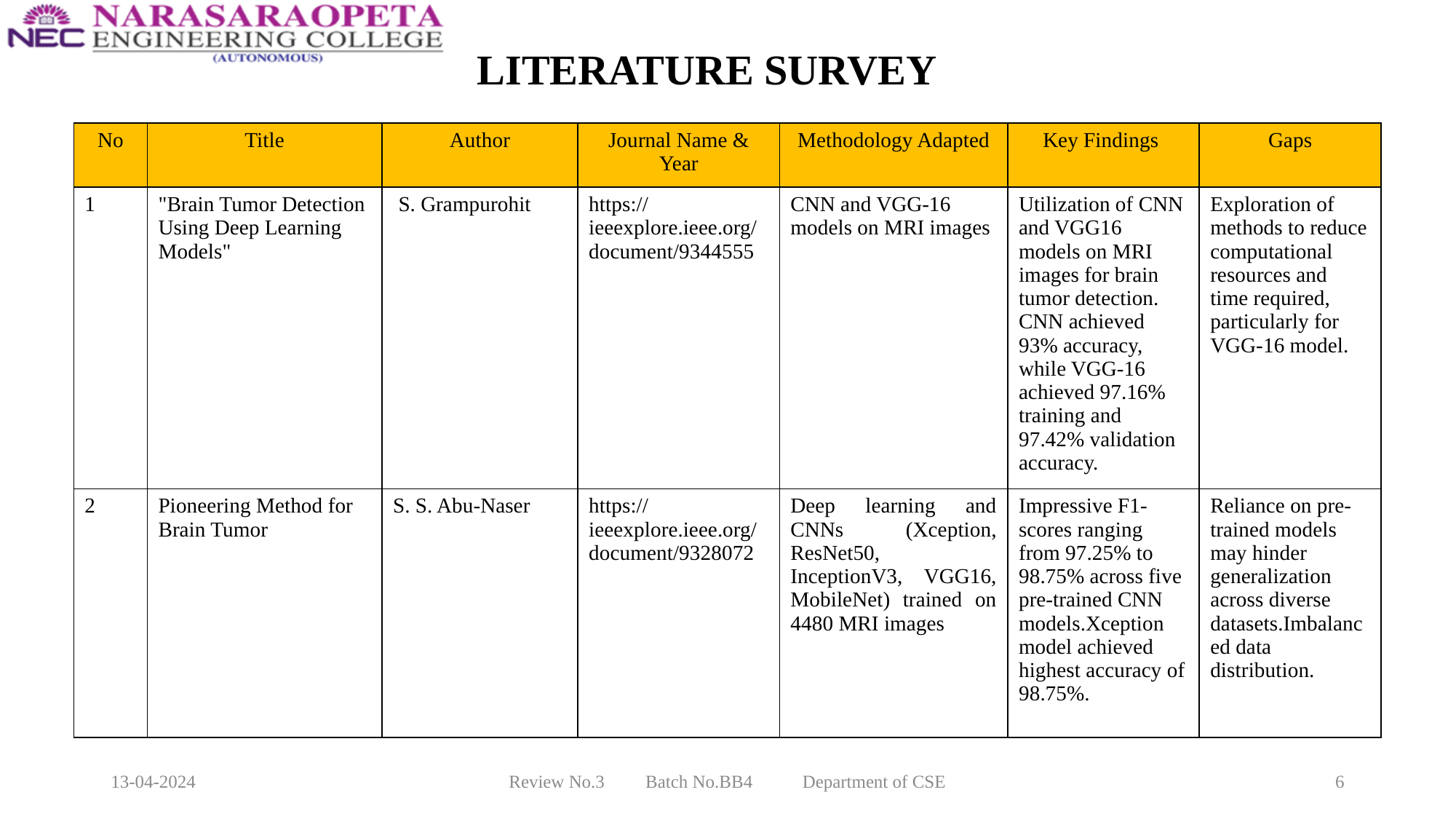

# LITERATURE SURVEY
| No | Title | Author | Journal Name & Year | Methodology Adapted | Key Findings | Gaps |
| --- | --- | --- | --- | --- | --- | --- |
| 1 | "Brain Tumor Detection Using Deep Learning Models" | S. Grampurohit | https://ieeexplore.ieee.org/document/9344555 | CNN and VGG-16 models on MRI images | Utilization of CNN and VGG16 models on MRI images for brain tumor detection. CNN achieved 93% accuracy, while VGG-16 achieved 97.16% training and 97.42% validation accuracy. | Exploration of methods to reduce computational resources and time required, particularly for VGG-16 model. |
| 2 | Pioneering Method for Brain Tumor | S. S. Abu-Naser | https://ieeexplore.ieee.org/document/9328072 | Deep learning and CNNs (Xception, ResNet50, InceptionV3, VGG16, MobileNet) trained on 4480 MRI images | Impressive F1- scores ranging from 97.25% to 98.75% across five pre-trained CNN models.Xception model achieved highest accuracy of 98.75%. | Reliance on pre-trained models may hinder generalization across diverse datasets.Imbalanced data distribution. |

13-04-2024
Review No.3         Batch No.BB4           Department of CSE
6